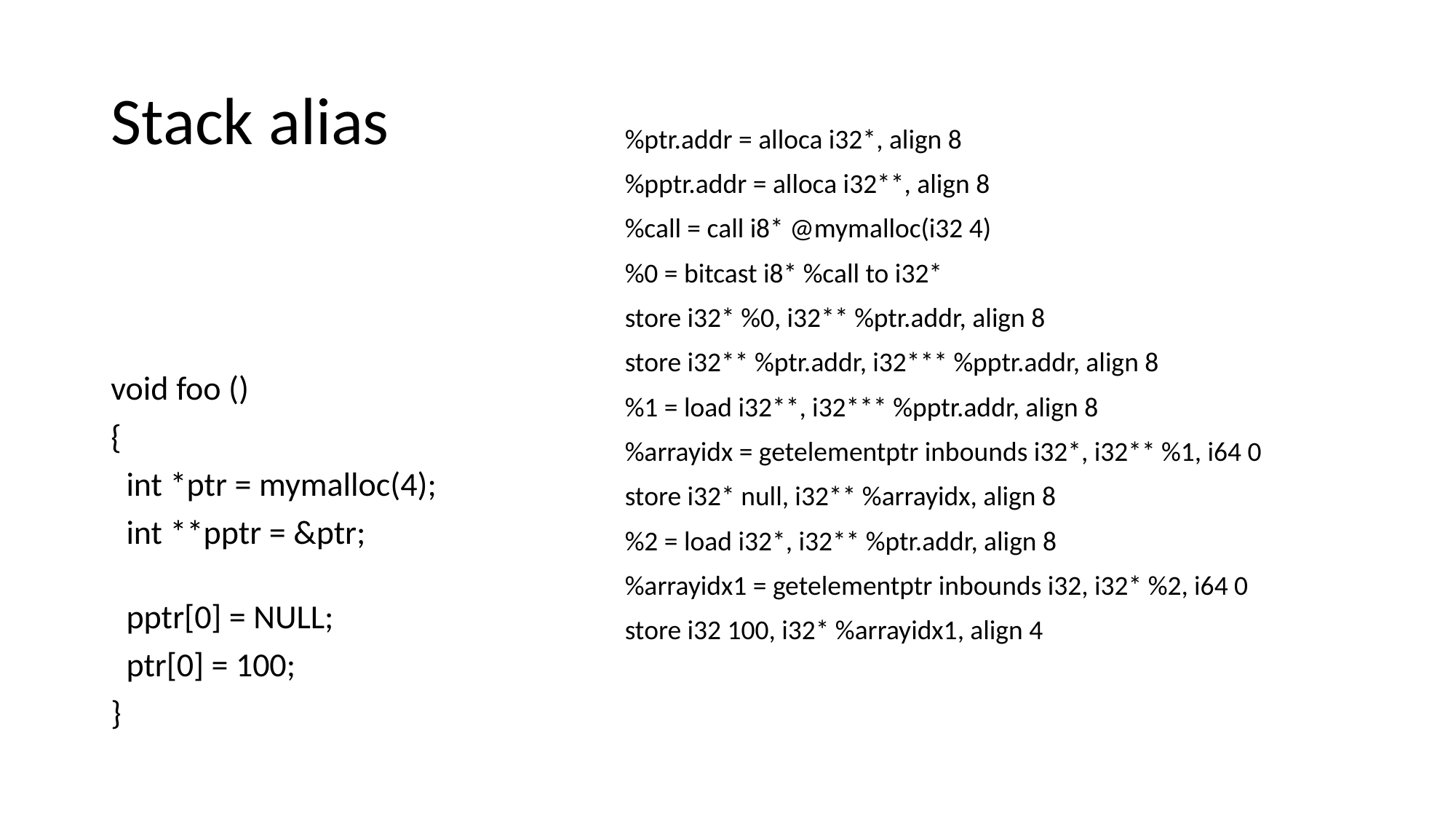

# Stack alias
  %ptr.addr = alloca i32*, align 8
  %pptr.addr = alloca i32**, align 8
  %call = call i8* @mymalloc(i32 4)
  %0 = bitcast i8* %call to i32*
  store i32* %0, i32** %ptr.addr, align 8
  store i32** %ptr.addr, i32*** %pptr.addr, align 8
  %1 = load i32**, i32*** %pptr.addr, align 8
  %arrayidx = getelementptr inbounds i32*, i32** %1, i64 0
  store i32* null, i32** %arrayidx, align 8
  %2 = load i32*, i32** %ptr.addr, align 8
  %arrayidx1 = getelementptr inbounds i32, i32* %2, i64 0
  store i32 100, i32* %arrayidx1, align 4

void foo ()
{
  int *ptr = mymalloc(4);
  int **pptr = &ptr;
  pptr[0] = NULL;
  ptr[0] = 100;
}